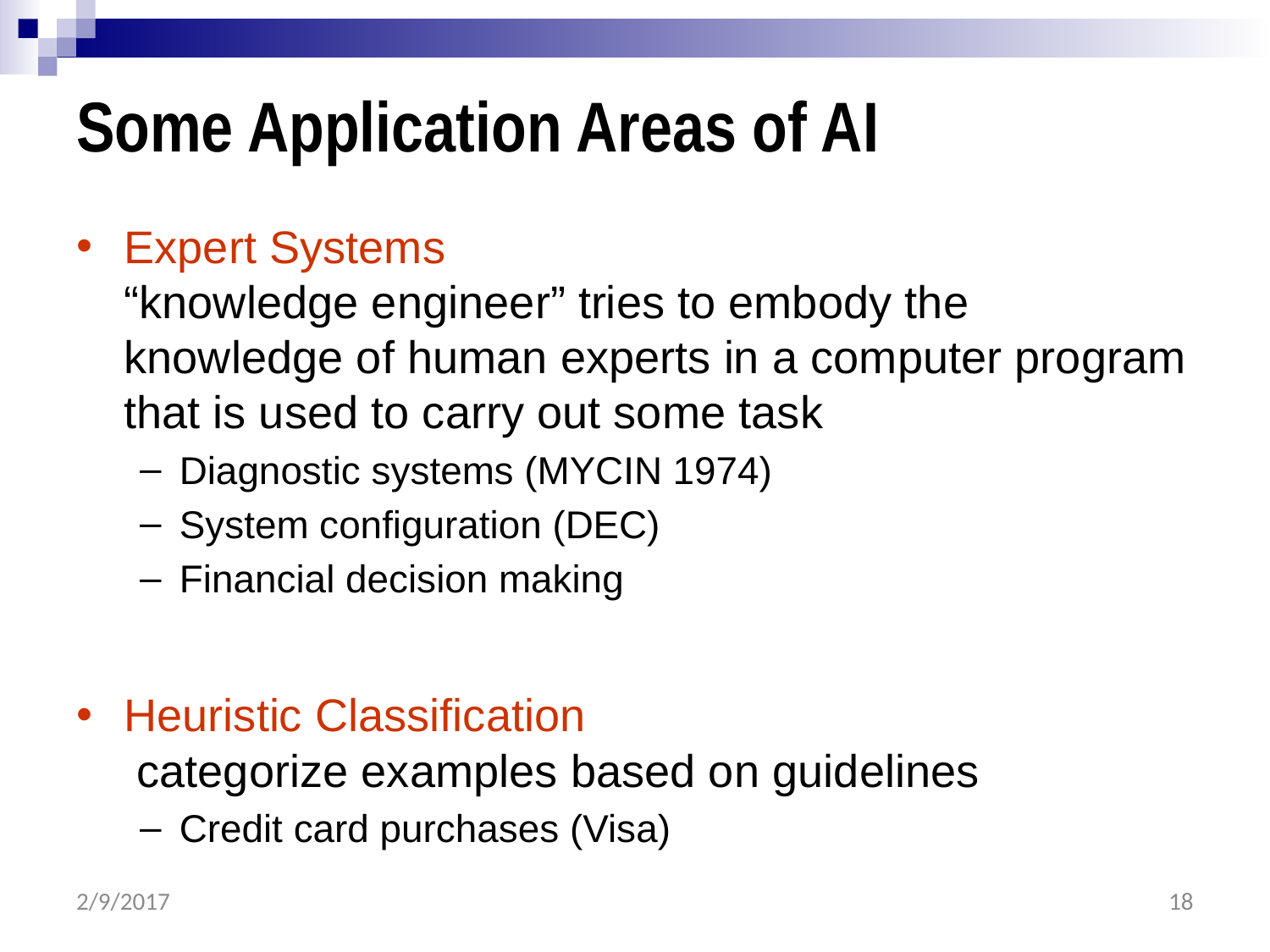

# Some Application Areas of AI
Expert Systems
“knowledge engineer” tries to embody the knowledge of human experts in a computer program that is used to carry out some task
Diagnostic systems (MYCIN 1974)
System configuration (DEC)
Financial decision making

Heuristic Classification
 categorize examples based on guidelines
Credit card purchases (Visa)

2/9/2017
18